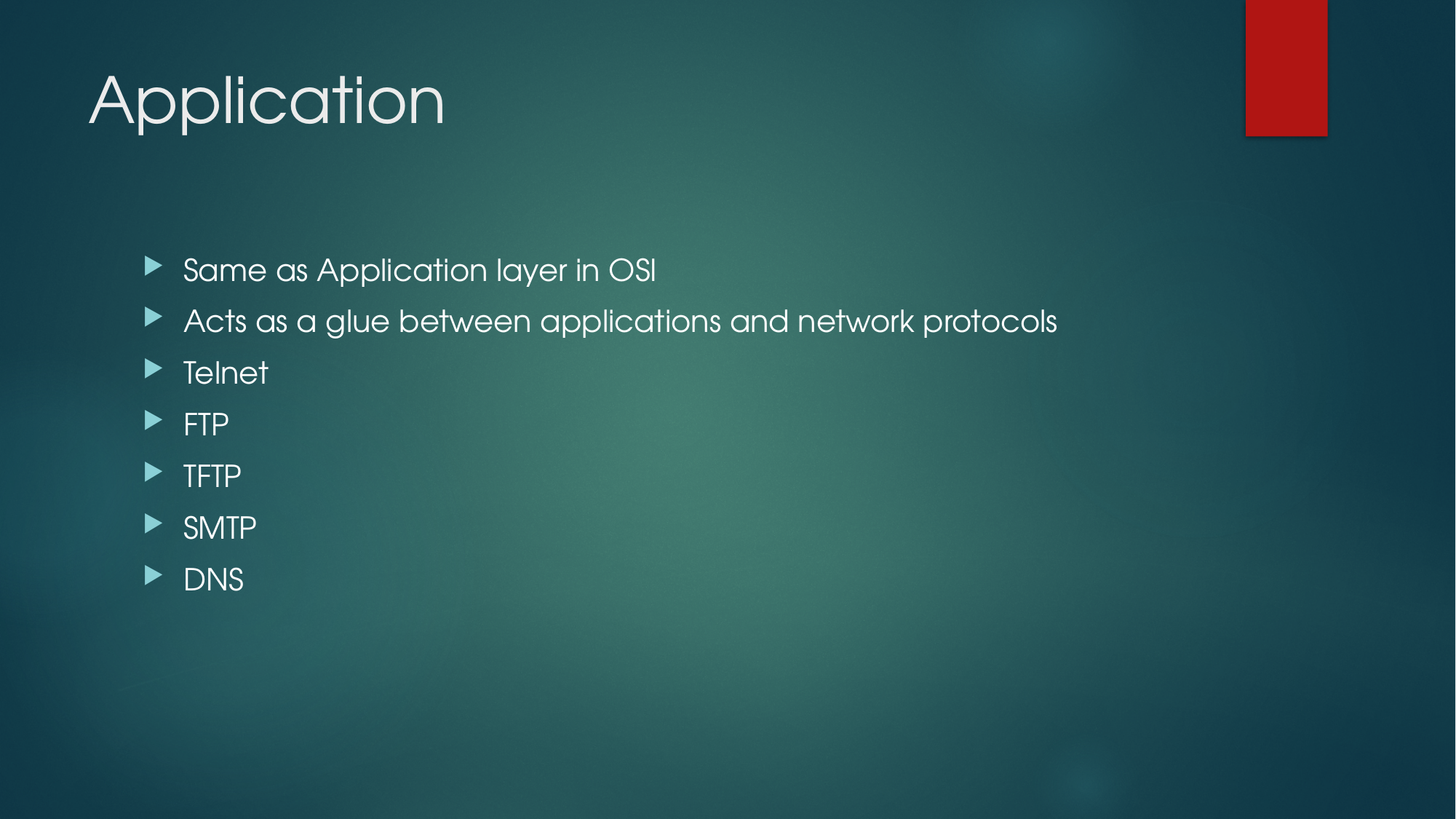

# Application
Same as Application layer in OSI
Acts as a glue between applications and network protocols
Telnet
FTP
TFTP
SMTP
DNS